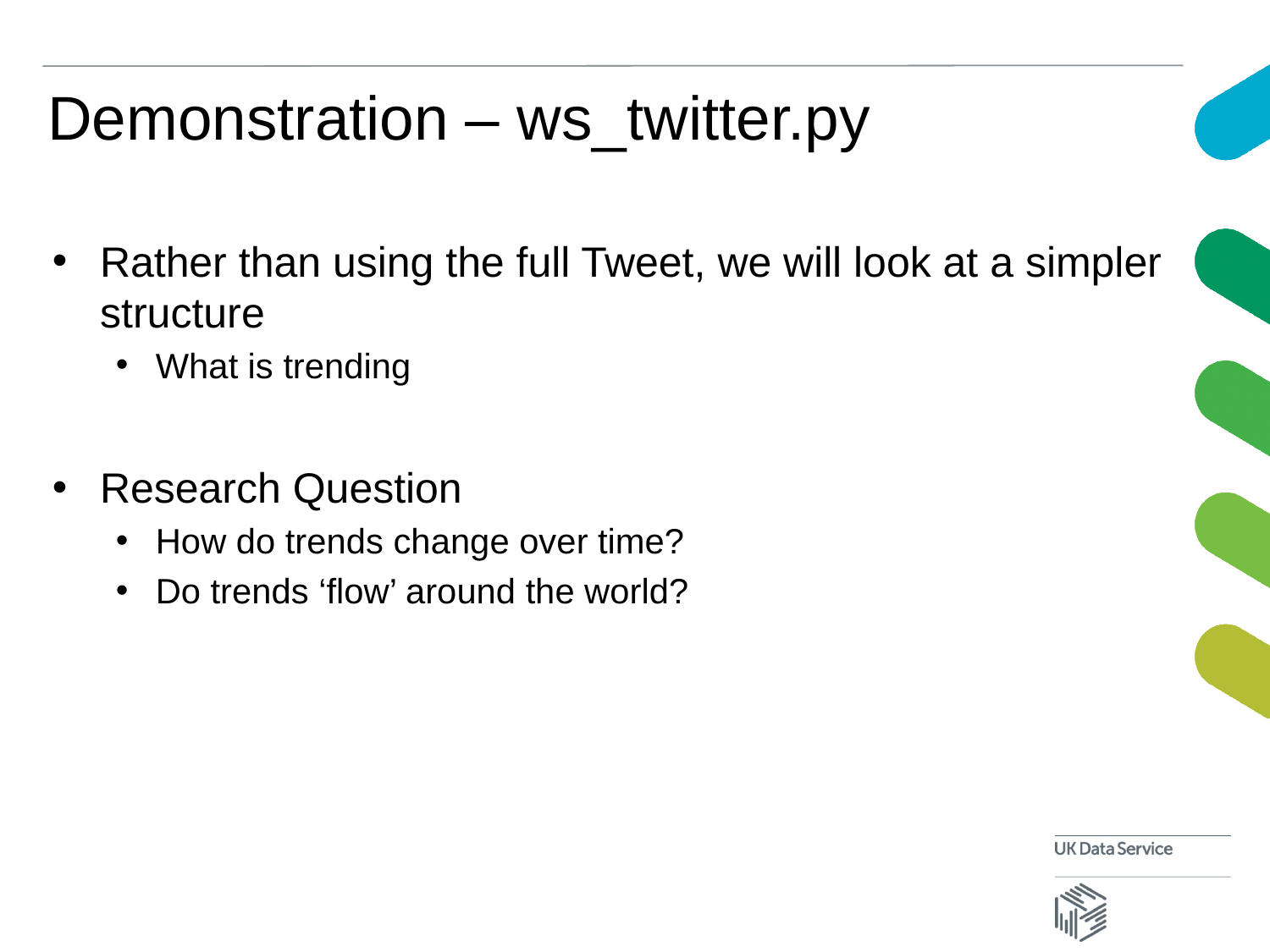

# Demonstration – ws_twitter.py
Rather than using the full Tweet, we will look at a simpler structure
What is trending

Research Question
How do trends change over time?
Do trends ‘flow’ around the world?